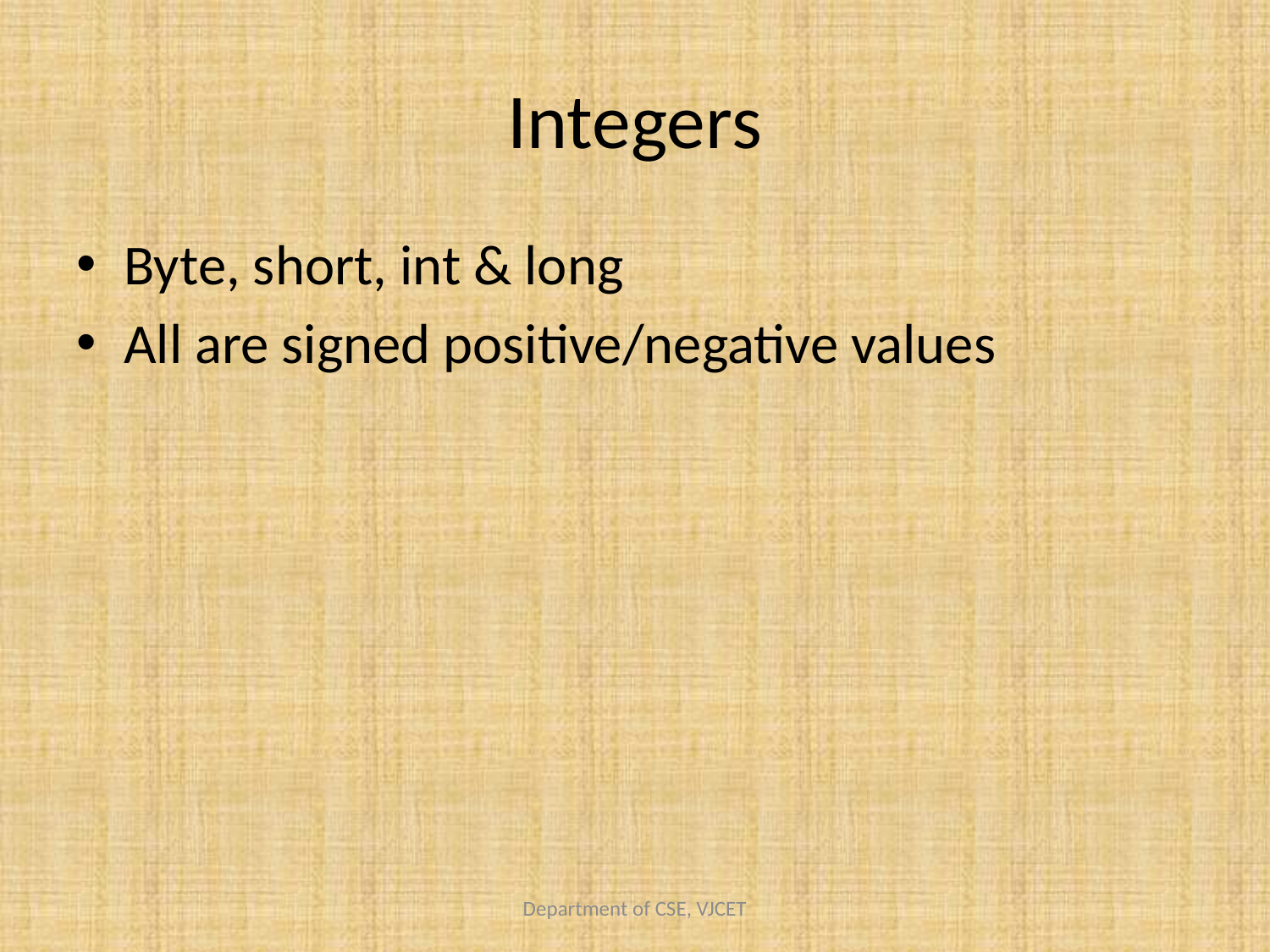

# Integers
Byte, short, int & long
All are signed positive/negative values

Department of CSE, VJCET